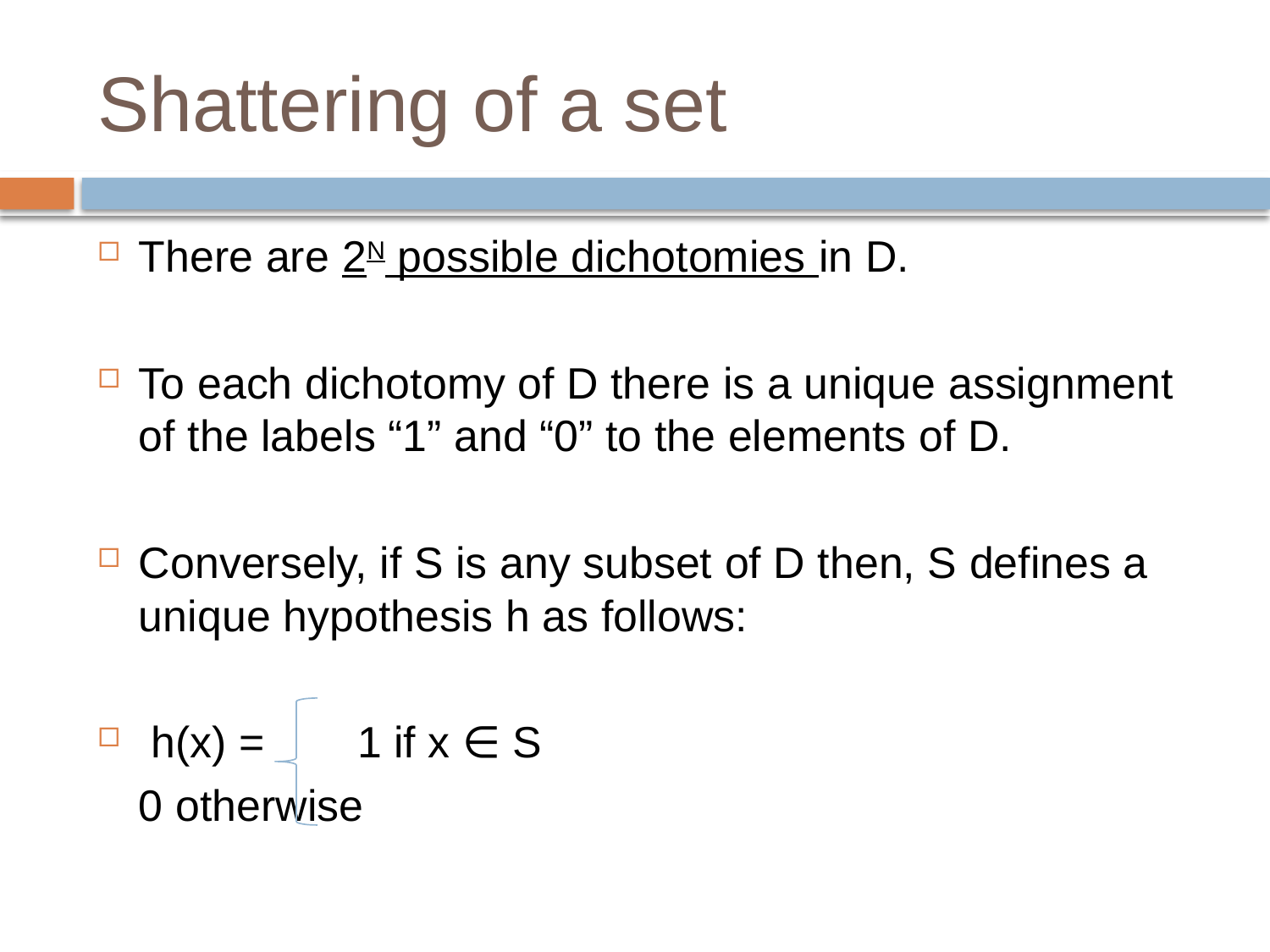

# Shattering of a set
There are 2N possible dichotomies in D.

To each dichotomy of D there is a unique assignment of the labels “1” and “0” to the elements of D.

Conversely, if S is any subset of D then, S defines a unique hypothesis h as follows:

 h(x) = 	1 if x ∈ S
			0 otherwise